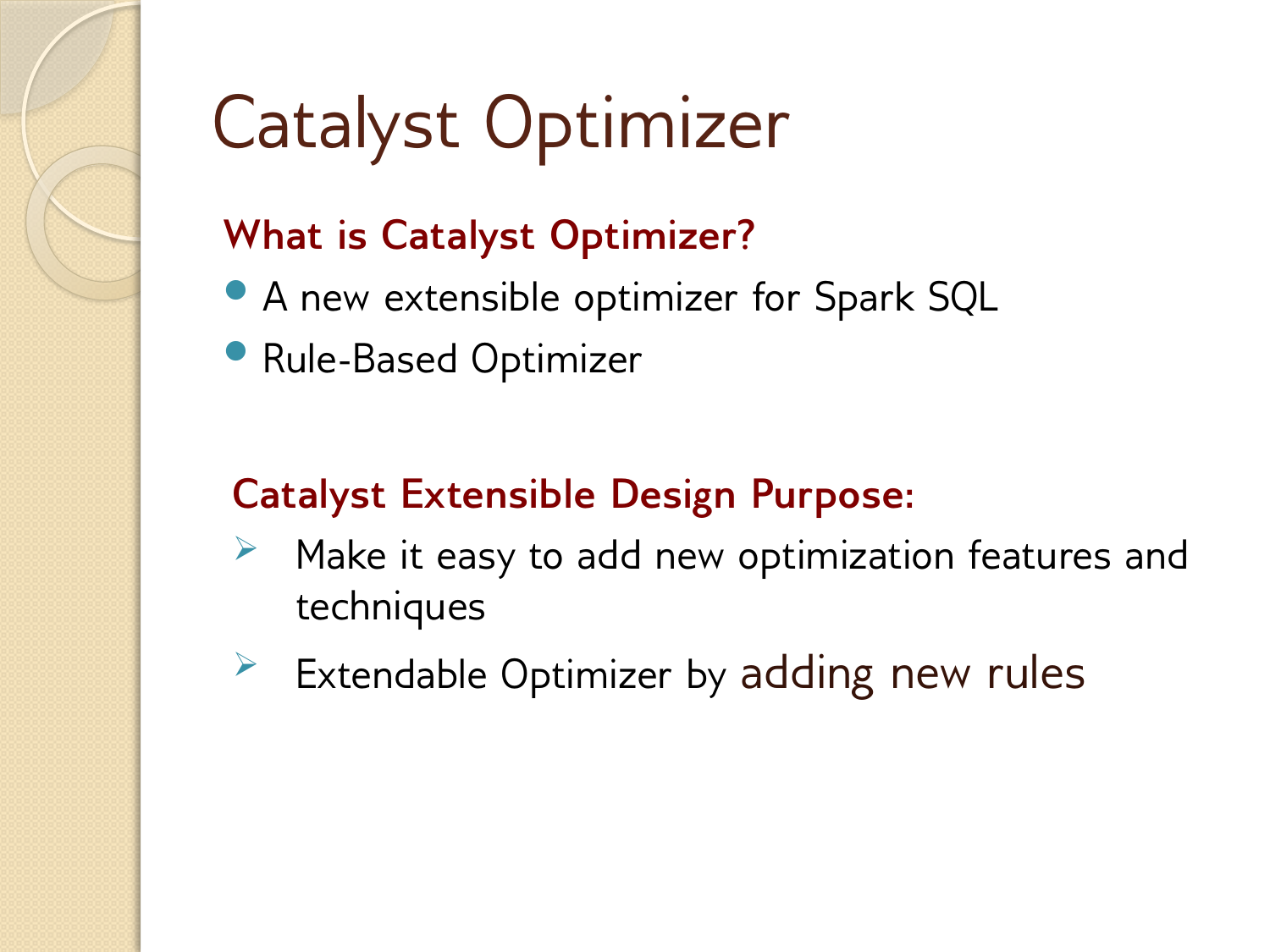

# Catalyst Optimizer
What is Catalyst Optimizer?
A new extensible optimizer for Spark SQL
Rule-Based Optimizer
Catalyst Extensible Design Purpose:
Make it easy to add new optimization features and techniques
Extendable Optimizer by adding new rules